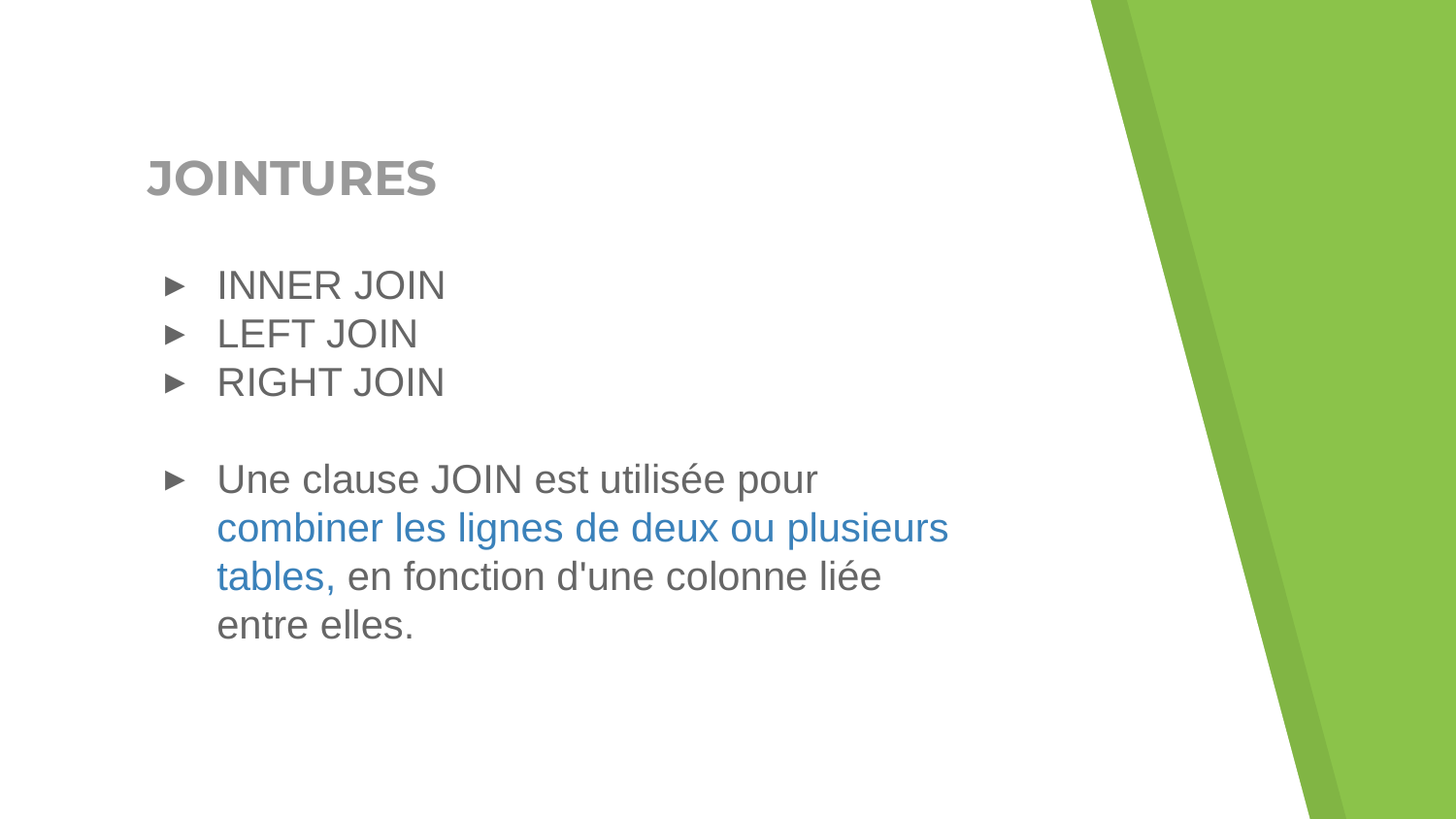

# JOINTURES
INNER JOIN
LEFT JOIN
RIGHT JOIN

Une clause JOIN est utilisée pour combiner les lignes de deux ou plusieurs tables, en fonction d'une colonne liée entre elles.